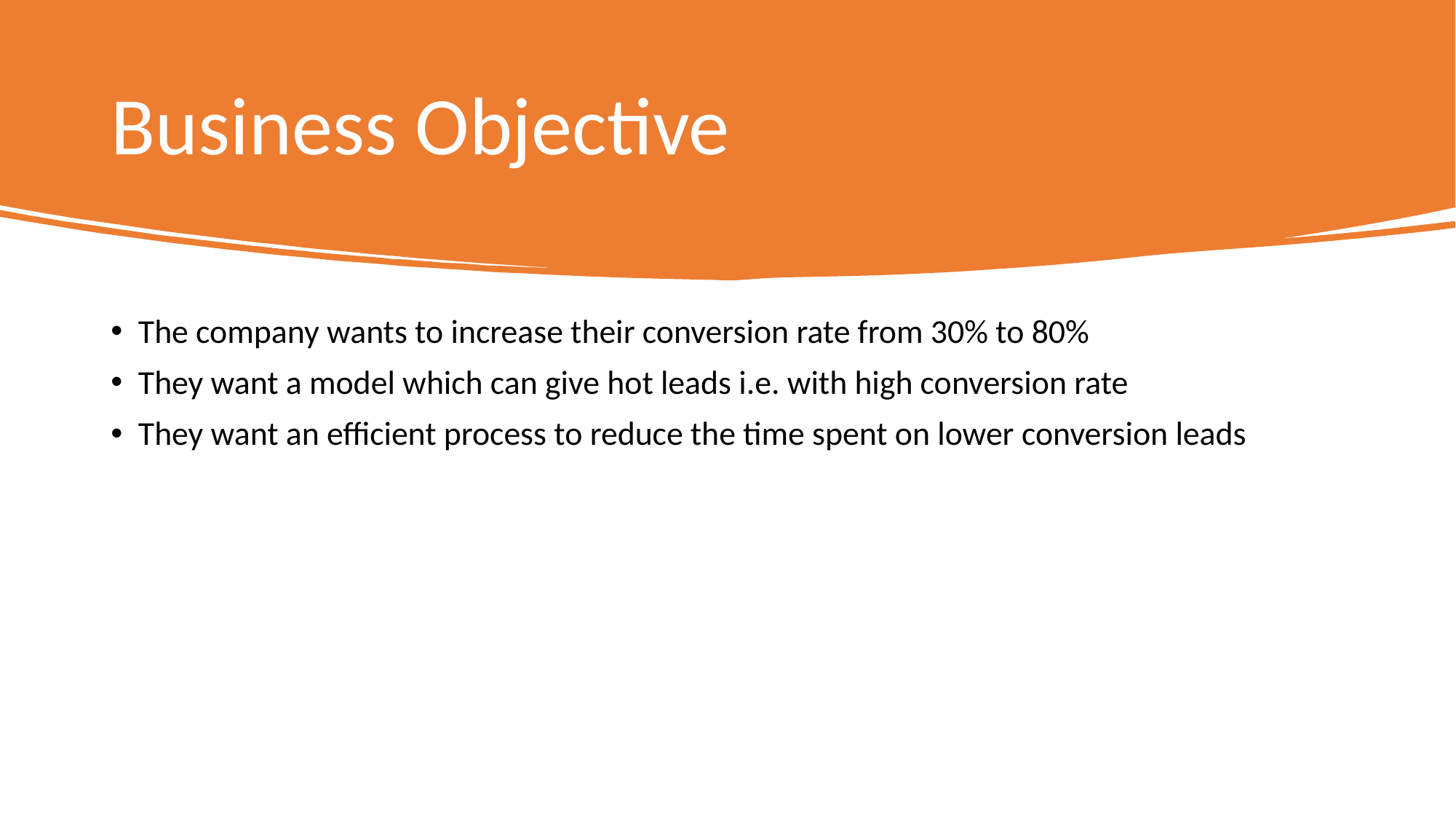

# Business Objective
The company wants to increase their conversion rate from 30% to 80%
They want a model which can give hot leads i.e. with high conversion rate
They want an efficient process to reduce the time spent on lower conversion leads